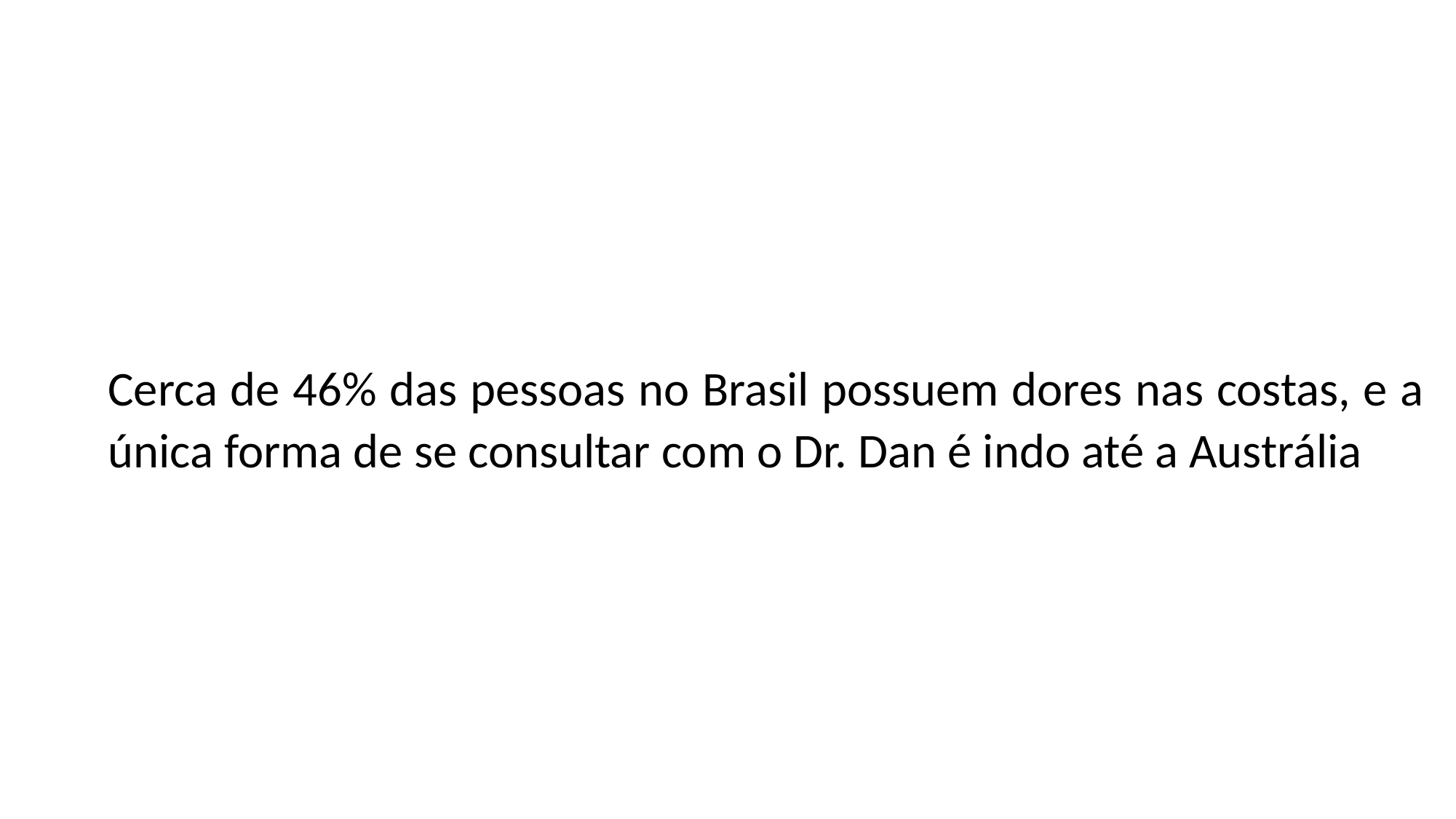

Cerca de 46% das pessoas no Brasil possuem dores nas costas, e a única forma de se consultar com o Dr. Dan é indo até a Austrália